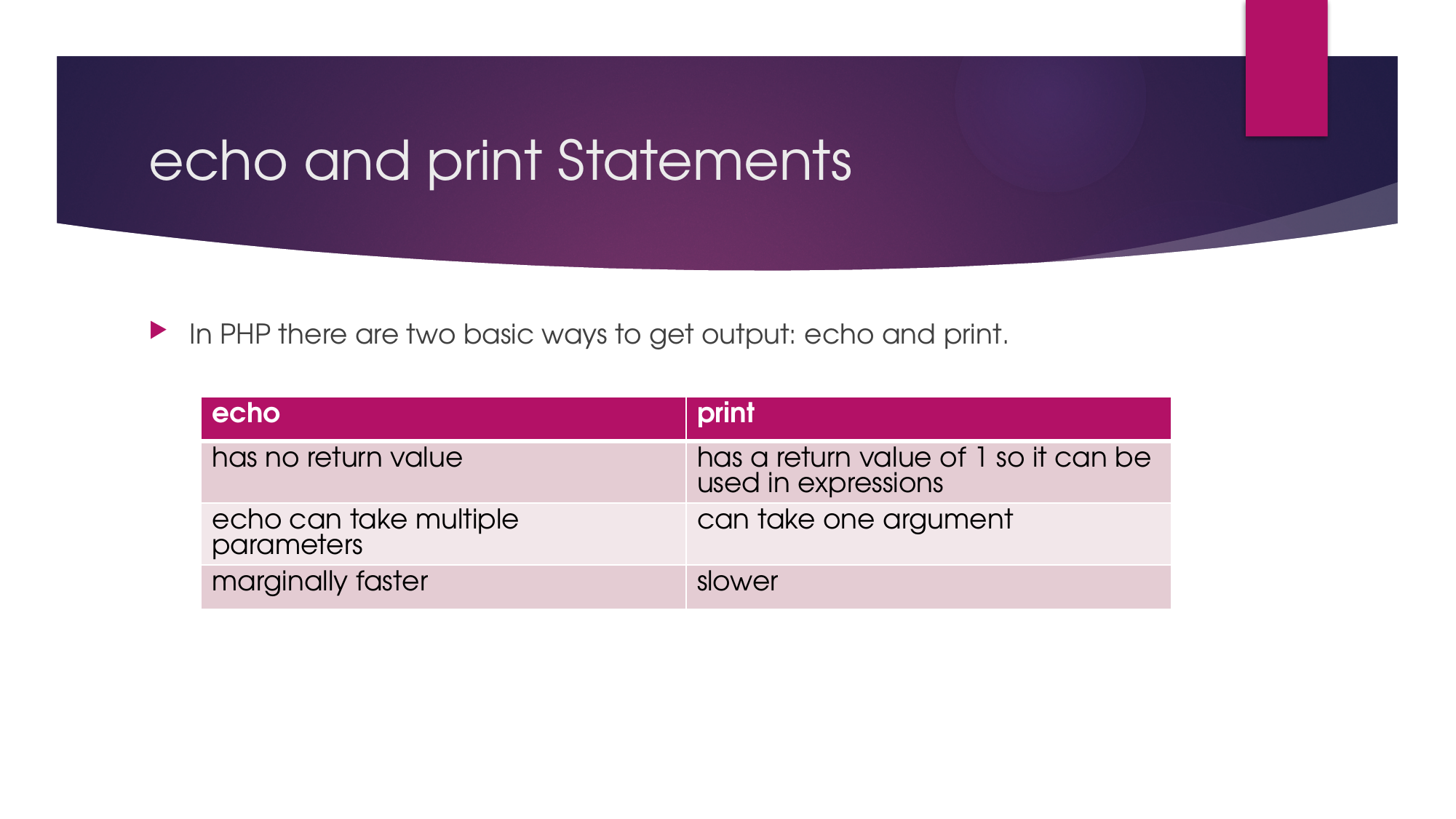

# echo and print Statements
In PHP there are two basic ways to get output: echo and print.

| echo | print |
| --- | --- |
| has no return value | has a return value of 1 so it can be used in expressions |
| echo can take multiple parameters | can take one argument |
| marginally faster | slower |